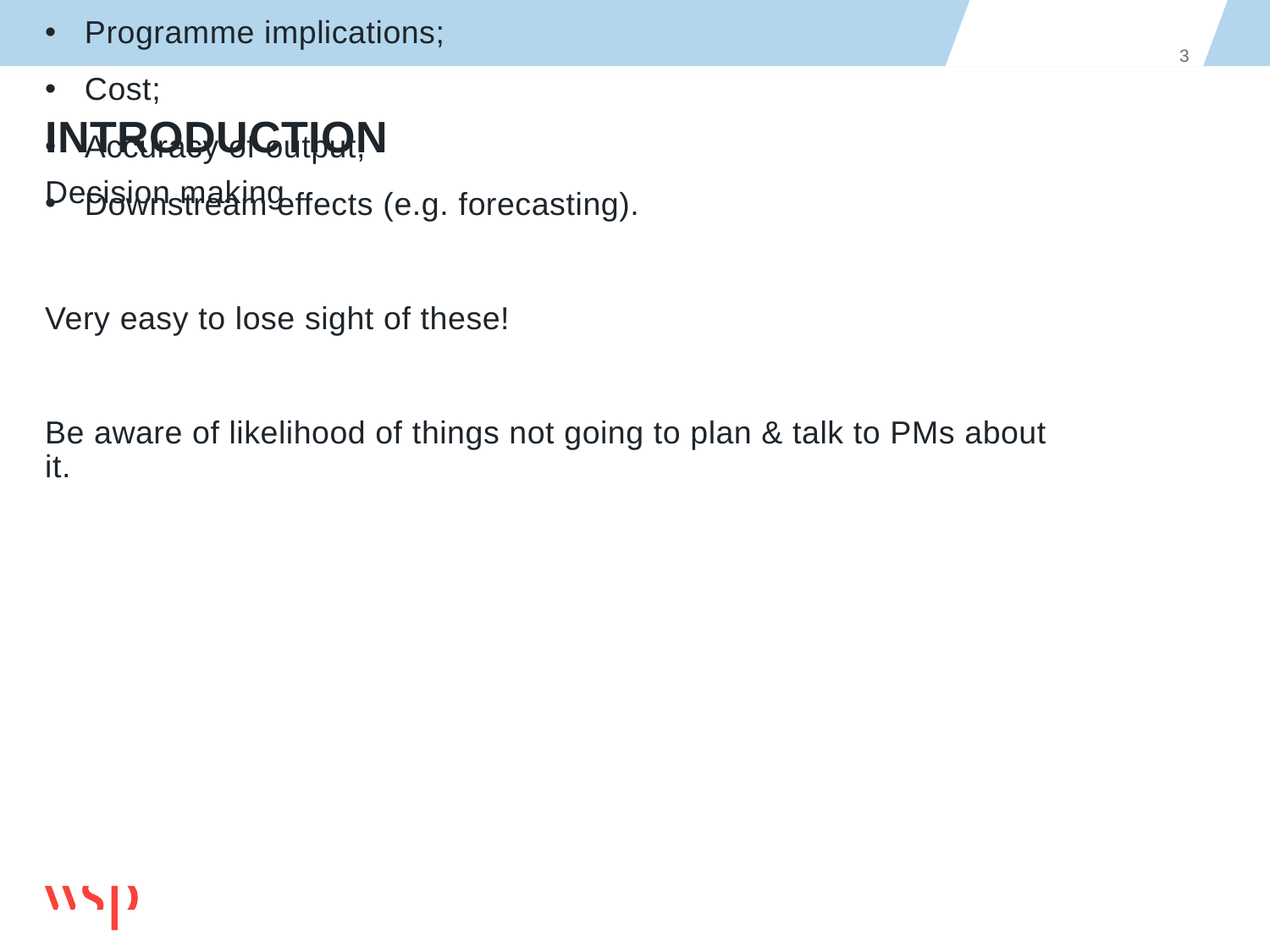

3
# Introduction
Decision making
Many decision points in the process.
Consider:
Programme implications;
Cost;
Accuracy of output;
Downstream effects (e.g. forecasting).

Very easy to lose sight of these!

Be aware of likelihood of things not going to plan & talk to PMs about it.